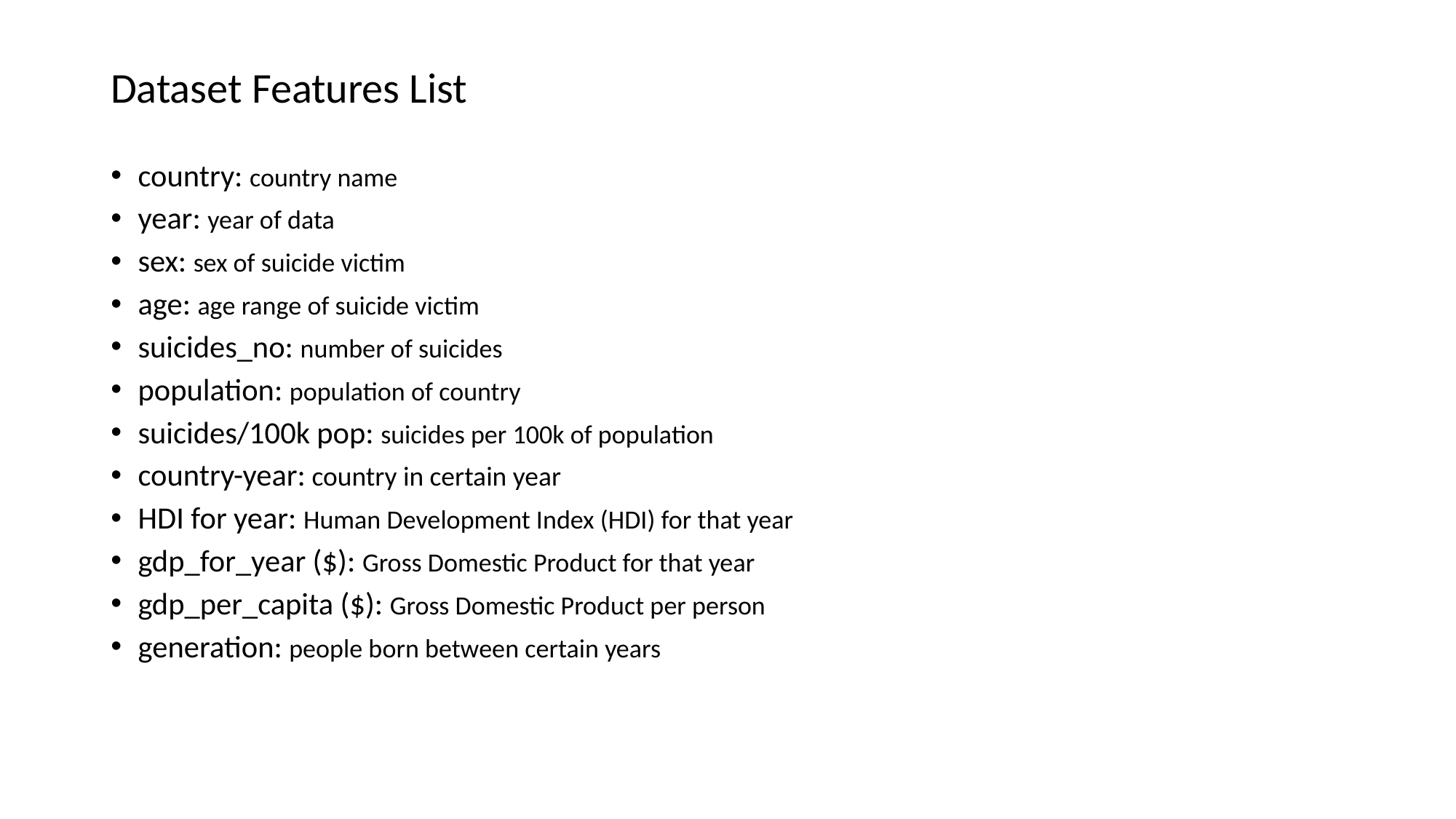

Dataset Features List
country: country name
year: year of data
sex: sex of suicide victim
age: age range of suicide victim
suicides_no: number of suicides
population: population of country
suicides/100k pop: suicides per 100k of population
country-year: country in certain year
HDI for year: Human Development Index (HDI) for that year
gdp_for_year ($): Gross Domestic Product for that year
gdp_per_capita ($): Gross Domestic Product per person
generation: people born between certain years